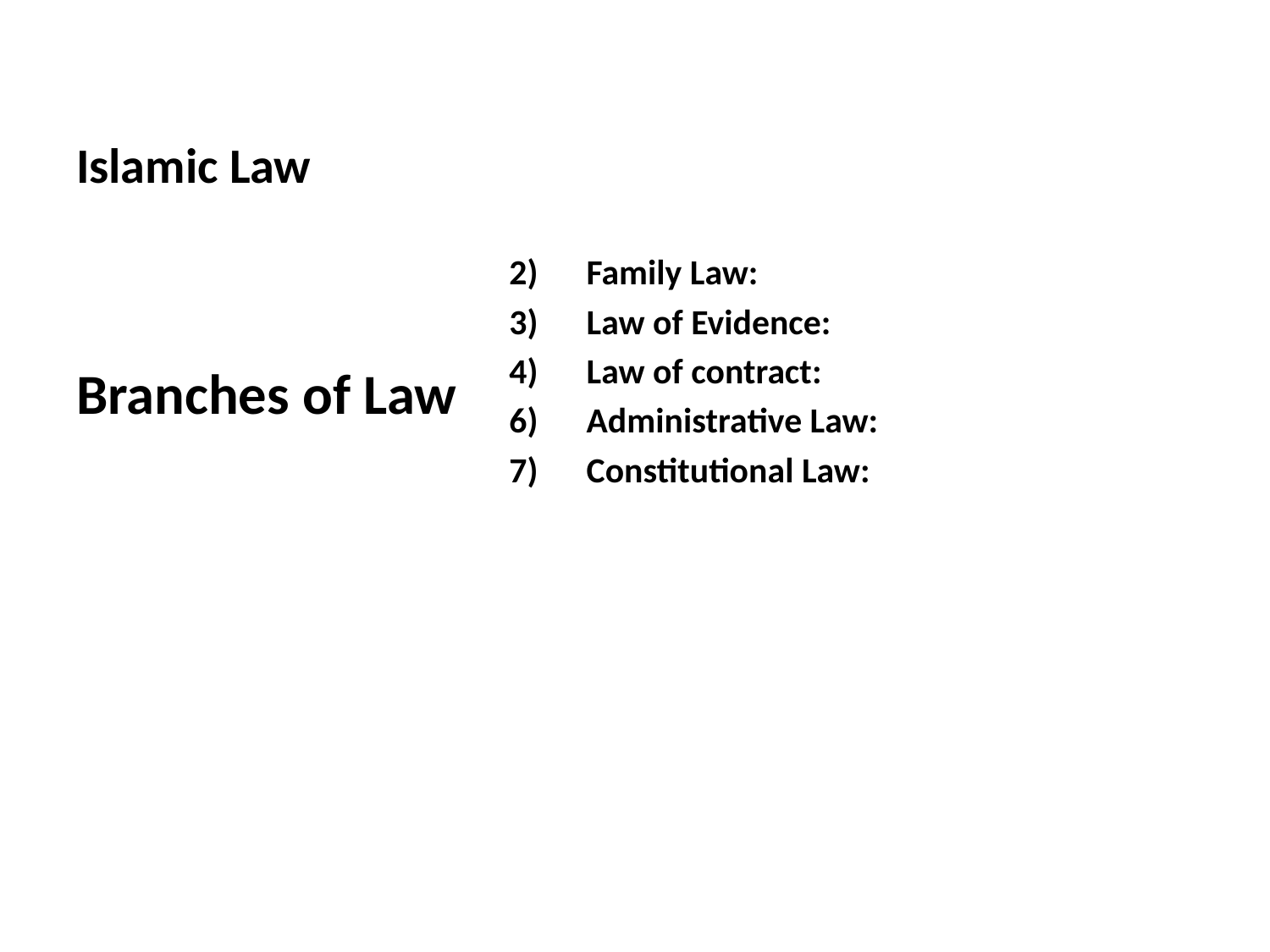

# Islamic Law

2)      Family Law:
3)      Law of Evidence:
4)      Law of contract:
6)      Administrative Law:
7)      Constitutional Law:

Branches of Law